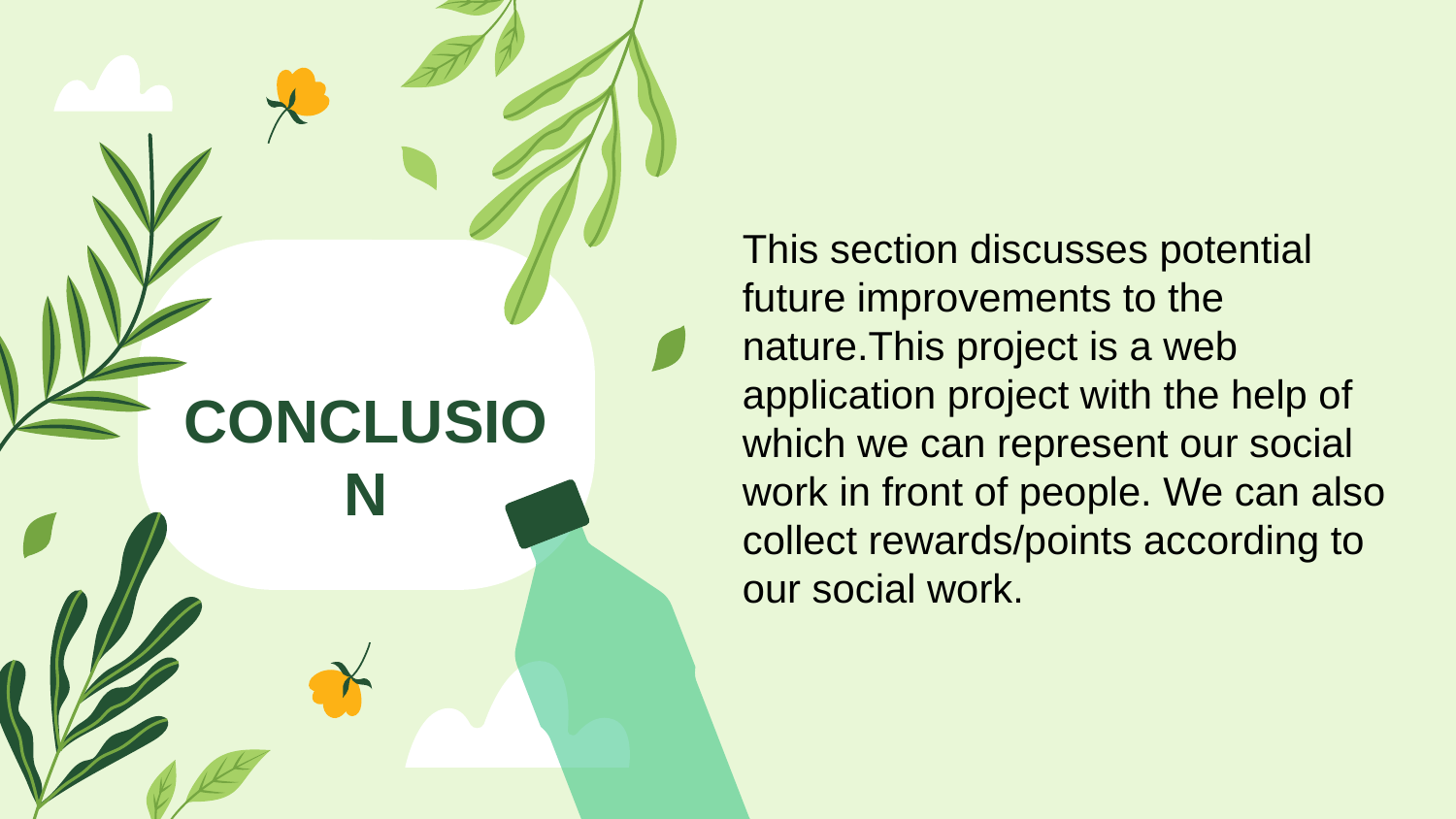

This section discusses potential future improvements to the nature.This project is a web application project with the help of which we can represent our social work in front of people. We can also collect rewards/points according to our social work.

# CONCLUSION